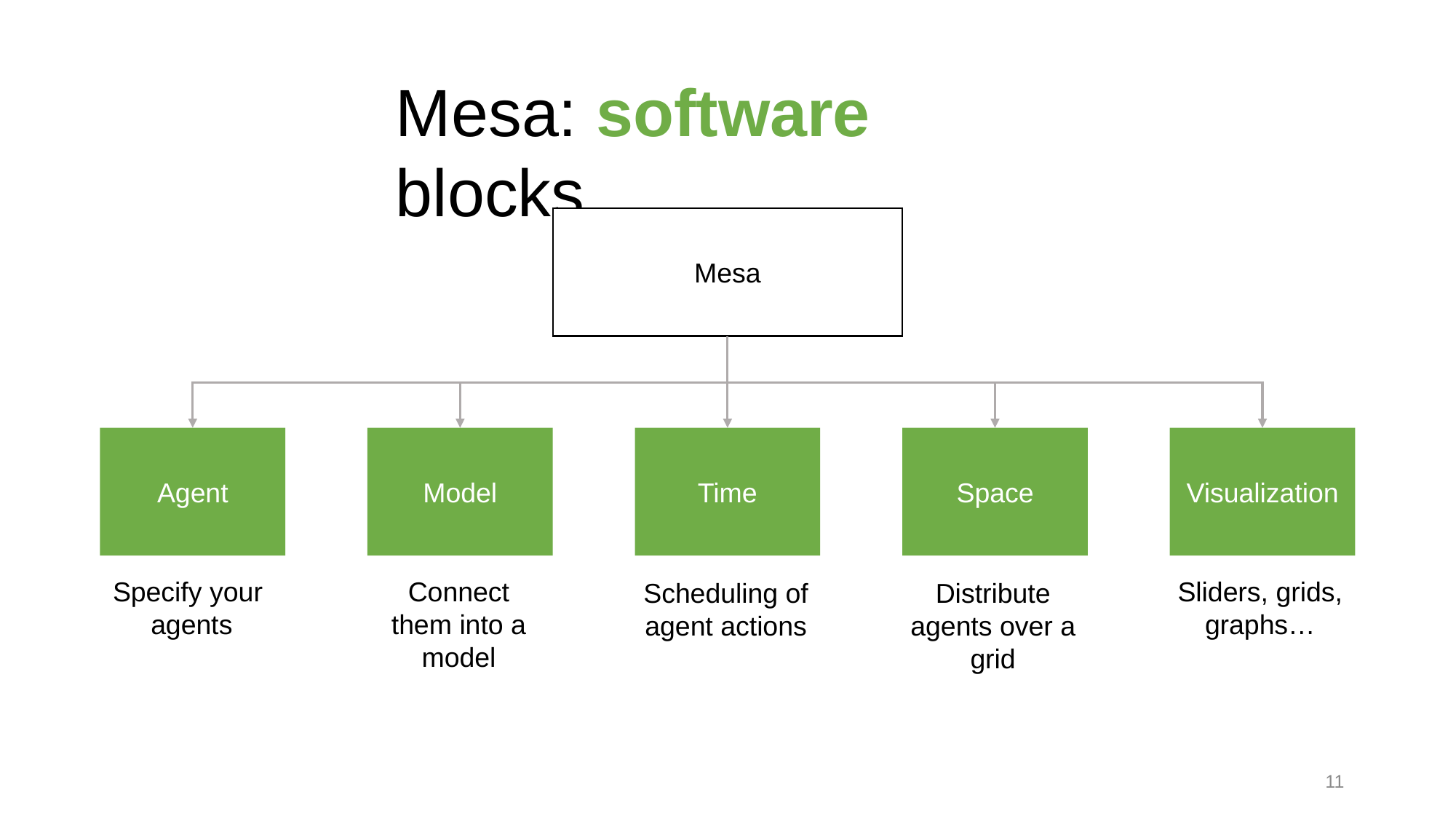

Mesa: software blocks
Mesa
Agent
Visualization
Model
Time
Space
Specify your
agents
Connect them into a model
Sliders, grids, graphs…
Scheduling of agent actions
Distribute agents over a grid
11